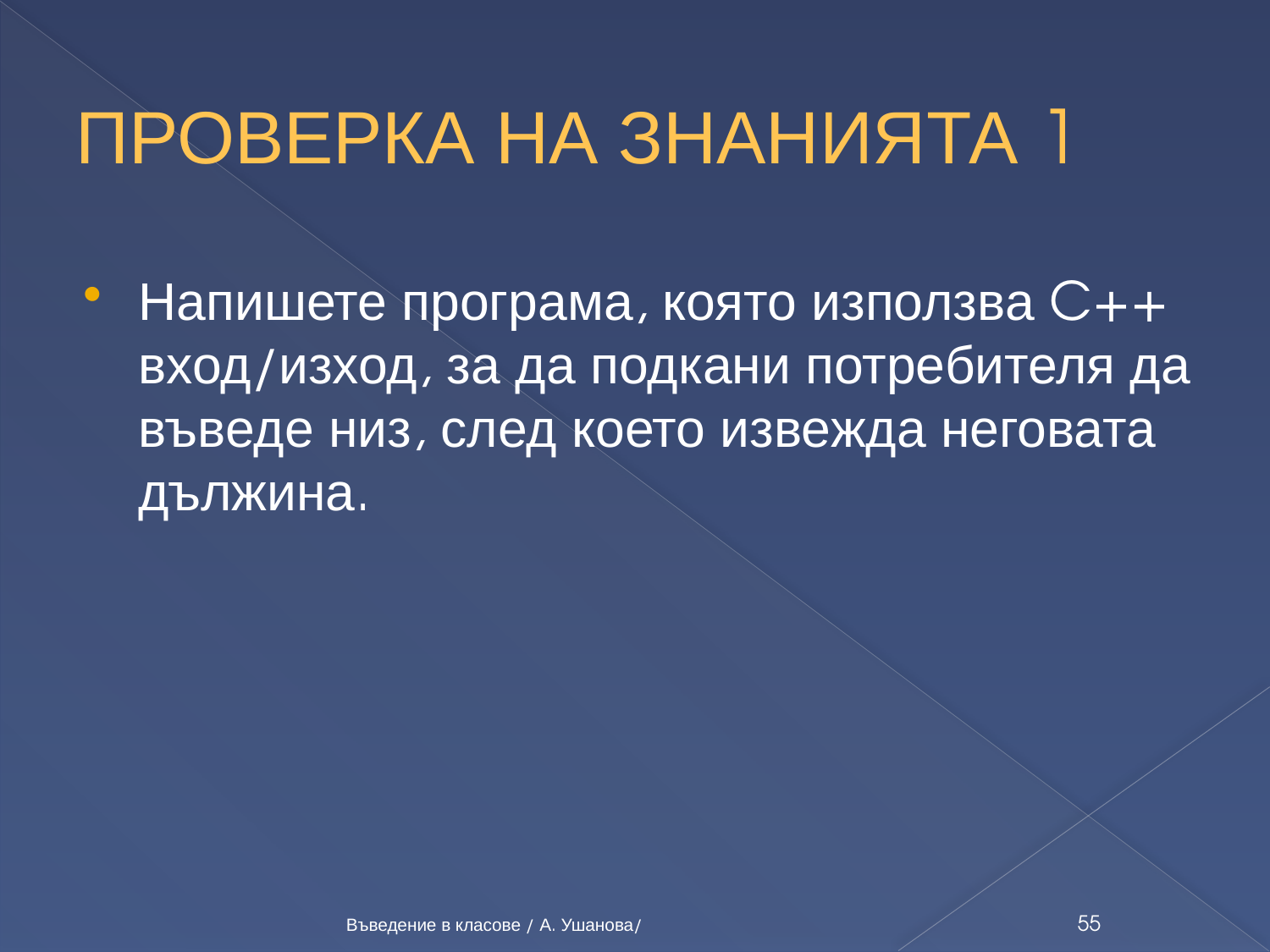

# Проверка на знанията 1
Напишете програма, която използва C++ вход/изход, за да подкани потребителя да въведе низ, след което извежда неговата дължина.

Въведение в класове / А. Ушанова/
55